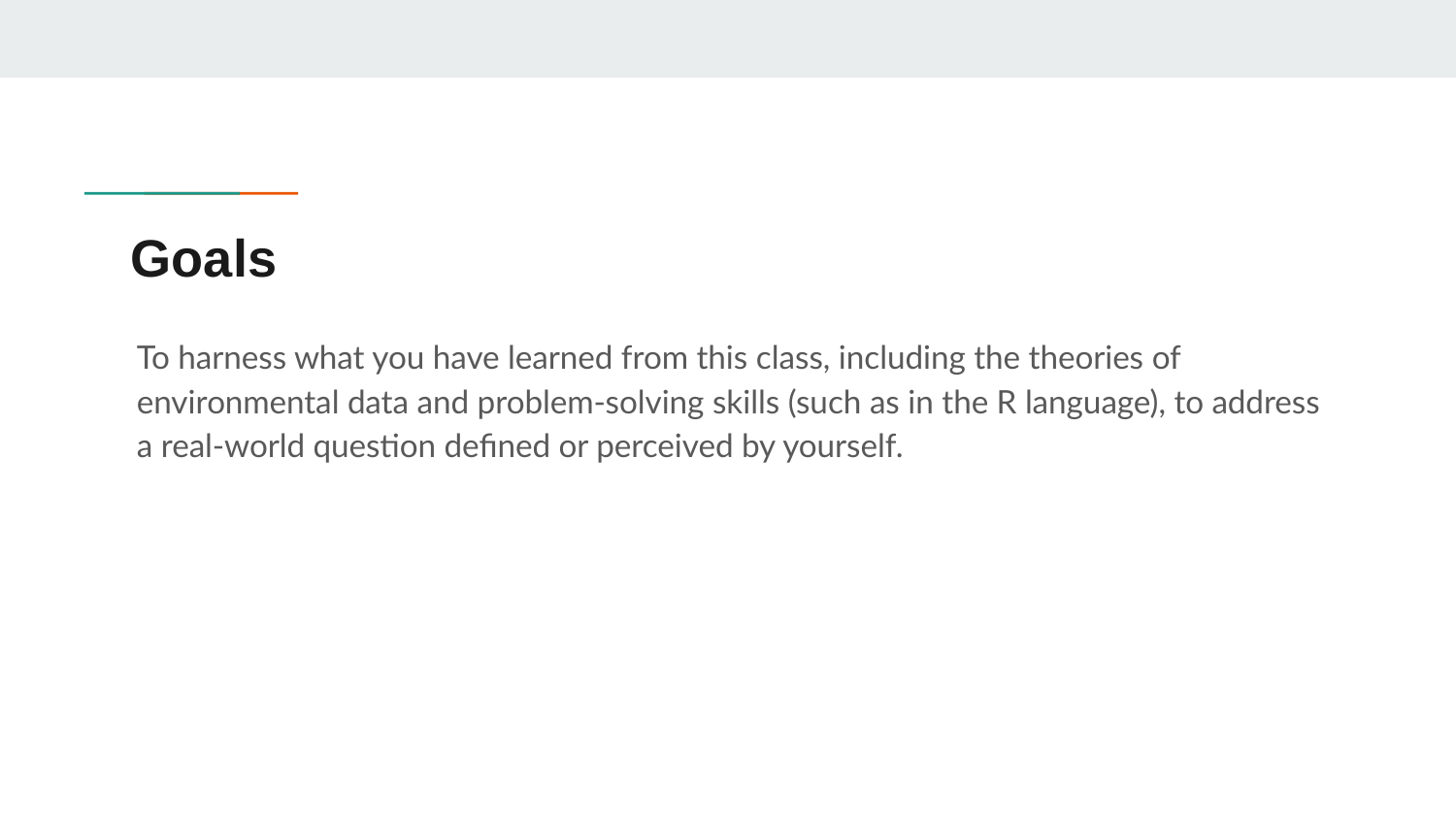

# Goals
To harness what you have learned from this class, including the theories of environmental data and problem-solving skills (such as in the R language), to address a real-world question defined or perceived by yourself.